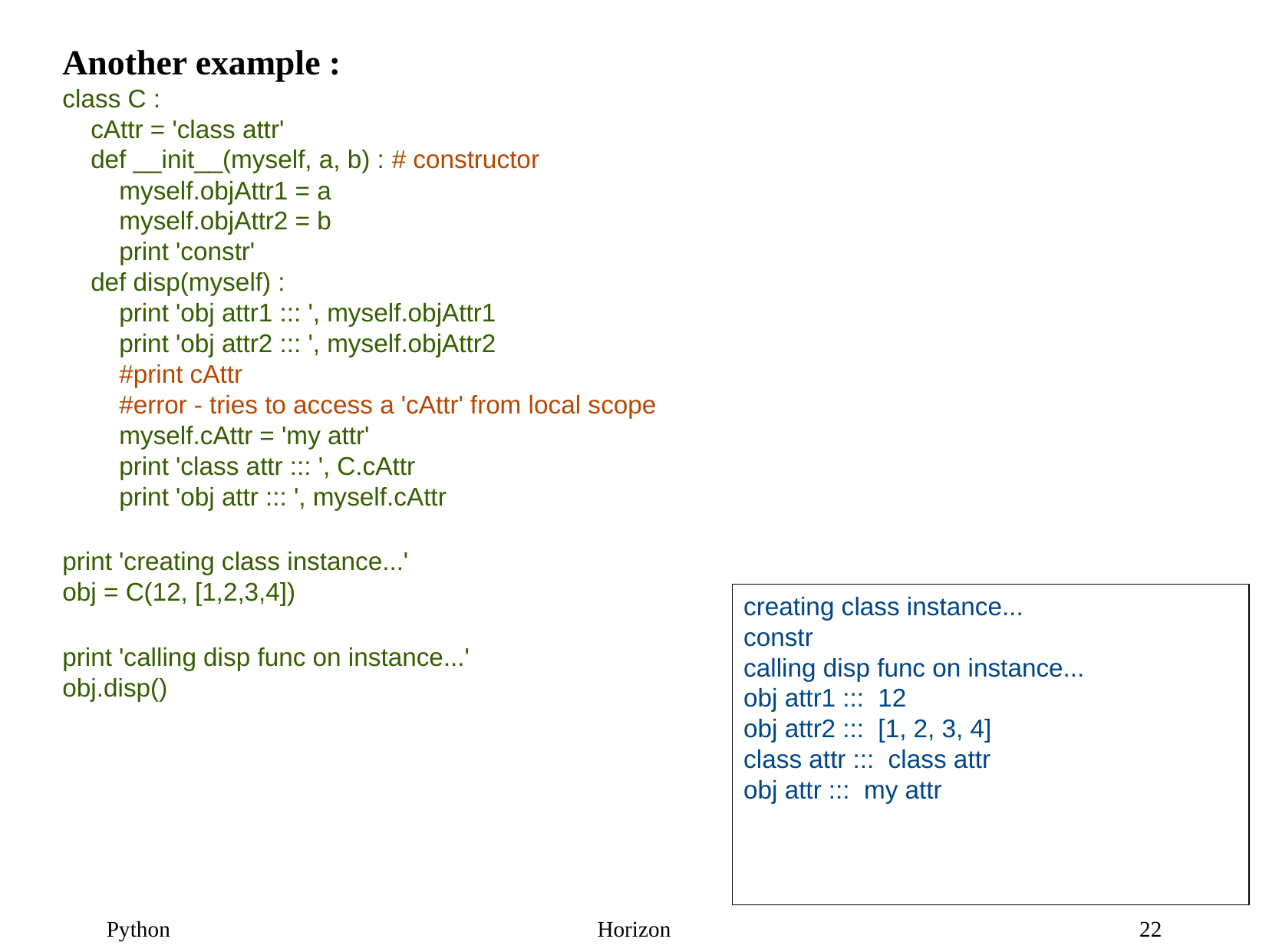

Another example :
class C :
    cAttr = 'class attr'
    def __init__(myself, a, b) : # constructor
        myself.objAttr1 = a
        myself.objAttr2 = b
        print 'constr'
    def disp(myself) :
        print 'obj attr1 ::: ', myself.objAttr1
        print 'obj attr2 ::: ', myself.objAttr2
        #print cAttr
        #error - tries to access a 'cAttr' from local scope
        myself.cAttr = 'my attr'
        print 'class attr ::: ', C.cAttr
        print 'obj attr ::: ', myself.cAttr

print 'creating class instance...'
obj = C(12, [1,2,3,4])

print 'calling disp func on instance...'
obj.disp()

creating class instance...
constr
calling disp func on instance...
obj attr1 :::  12
obj attr2 :::  [1, 2, 3, 4]
class attr :::  class attr
obj attr :::  my attr

22
Python
Horizon